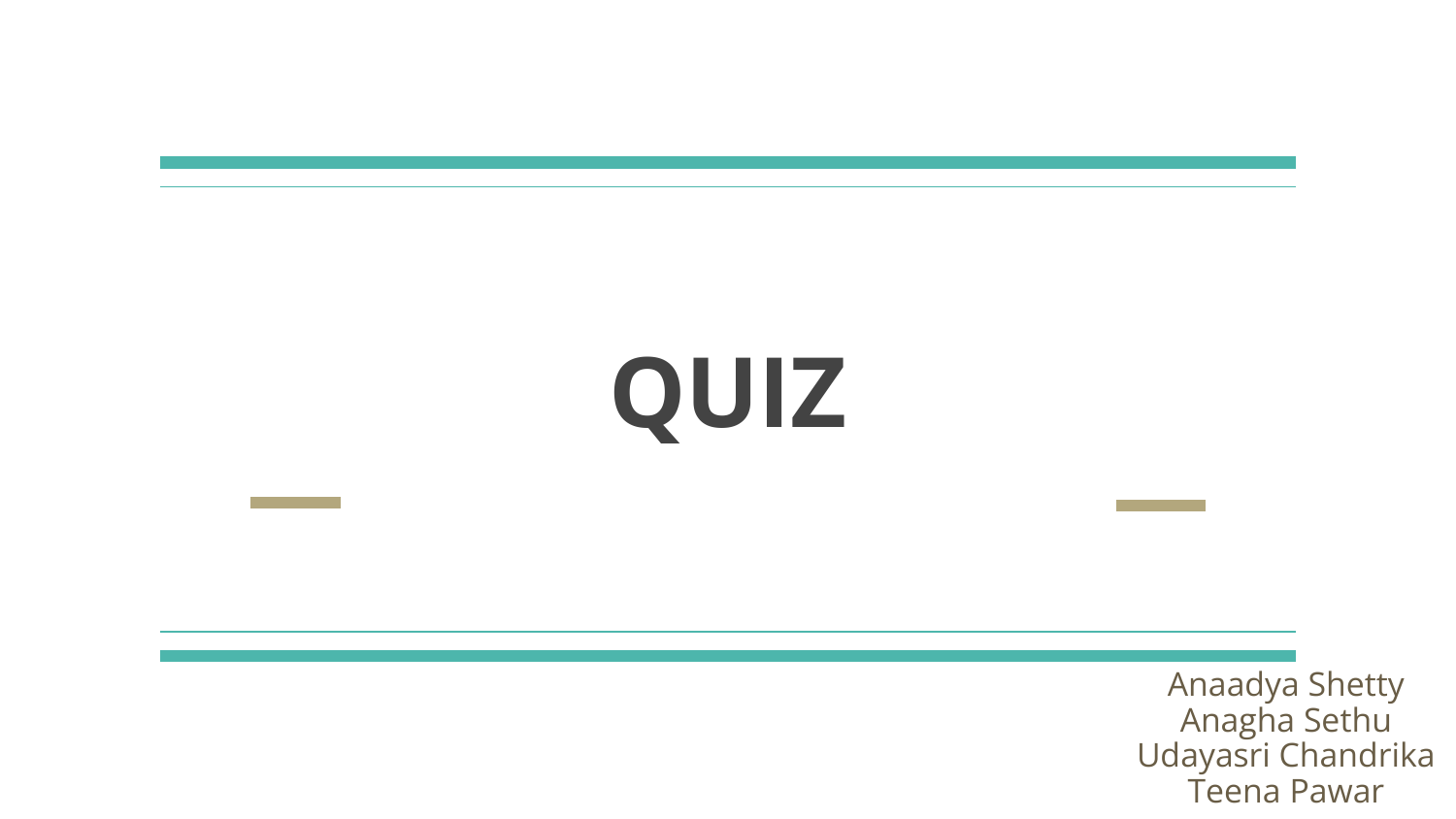

QUIZ
Anaadya Shetty
Anagha Sethu
Udayasri Chandrika
Teena Pawar